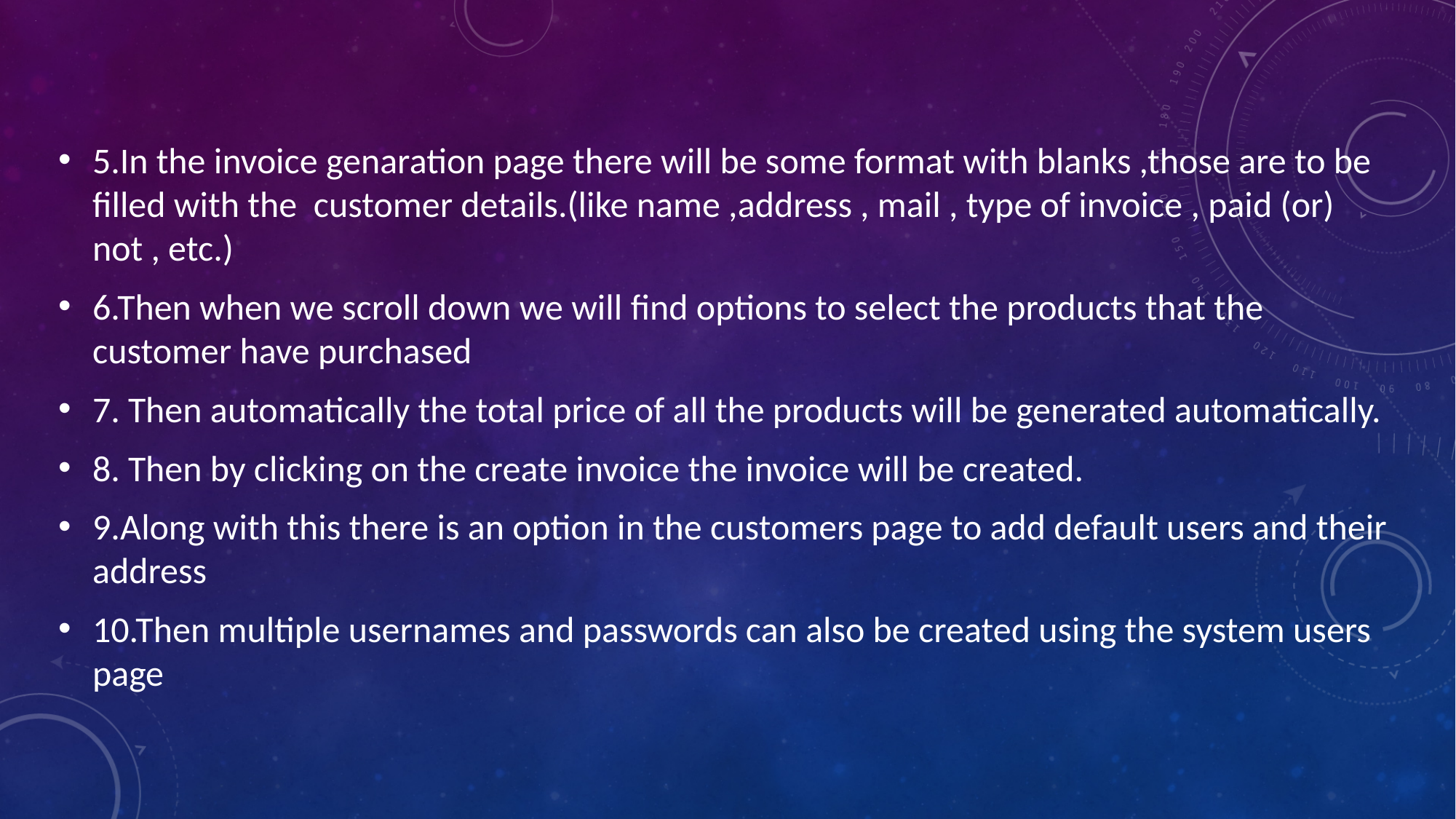

# .
5.In the invoice genaration page there will be some format with blanks ,those are to be filled with the  customer details.(like name ,address , mail , type of invoice , paid (or) not , etc.)
6.Then when we scroll down we will find options to select the products that the customer have purchased
7. Then automatically the total price of all the products will be generated automatically.
8. Then by clicking on the create invoice the invoice will be created.
9.Along with this there is an option in the customers page to add default users and their address
10.Then multiple usernames and passwords can also be created using the system users page